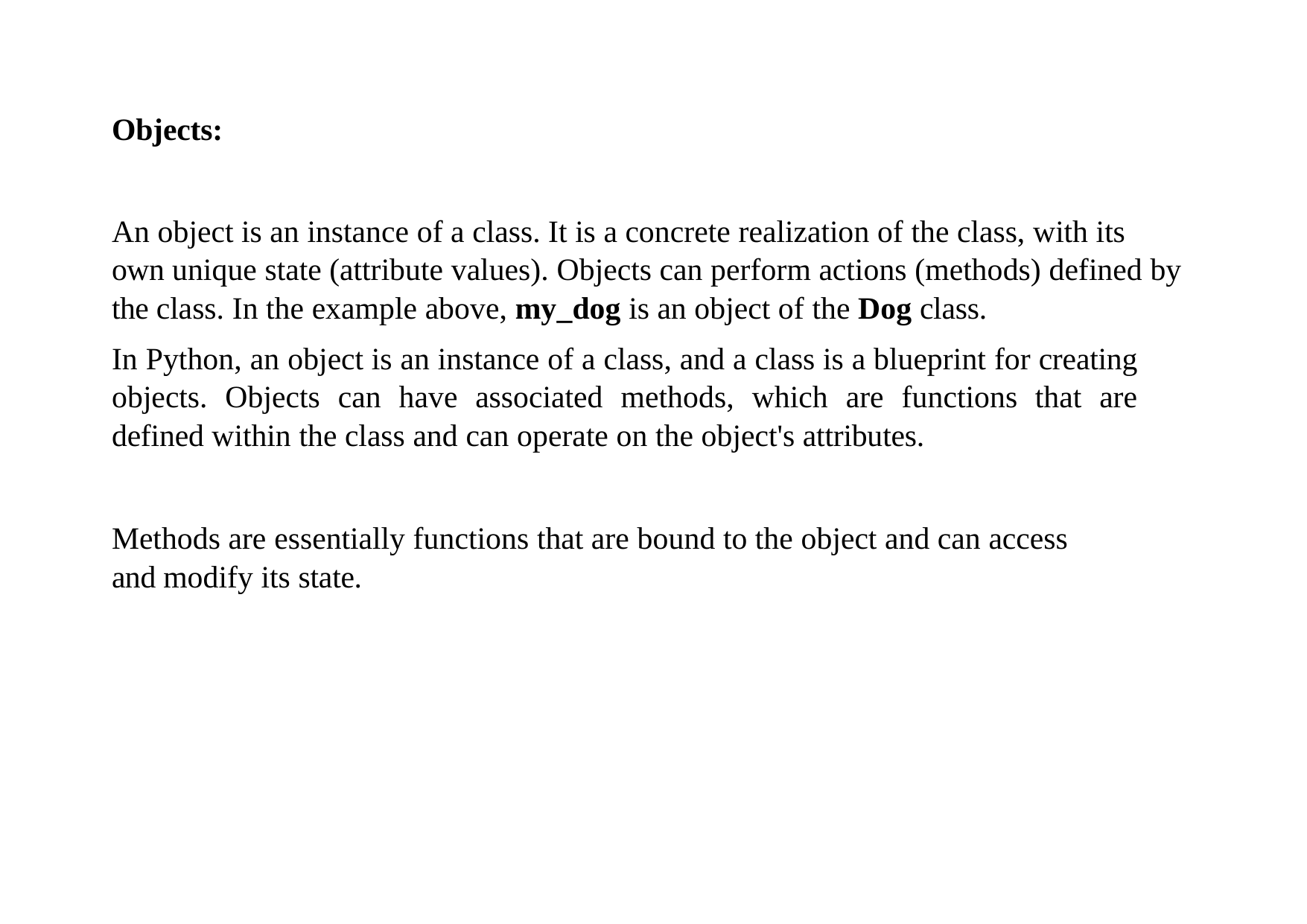

# Objects:
An object is an instance of a class. It is a concrete realization of the class, with its own unique state (attribute values). Objects can perform actions (methods) defined by the class. In the example above, my_dog is an object of the Dog class.
In Python, an object is an instance of a class, and a class is a blueprint for creating objects. Objects can have associated methods, which are functions that are defined within the class and can operate on the object's attributes.

Methods are essentially functions that are bound to the object and can access and modify its state.